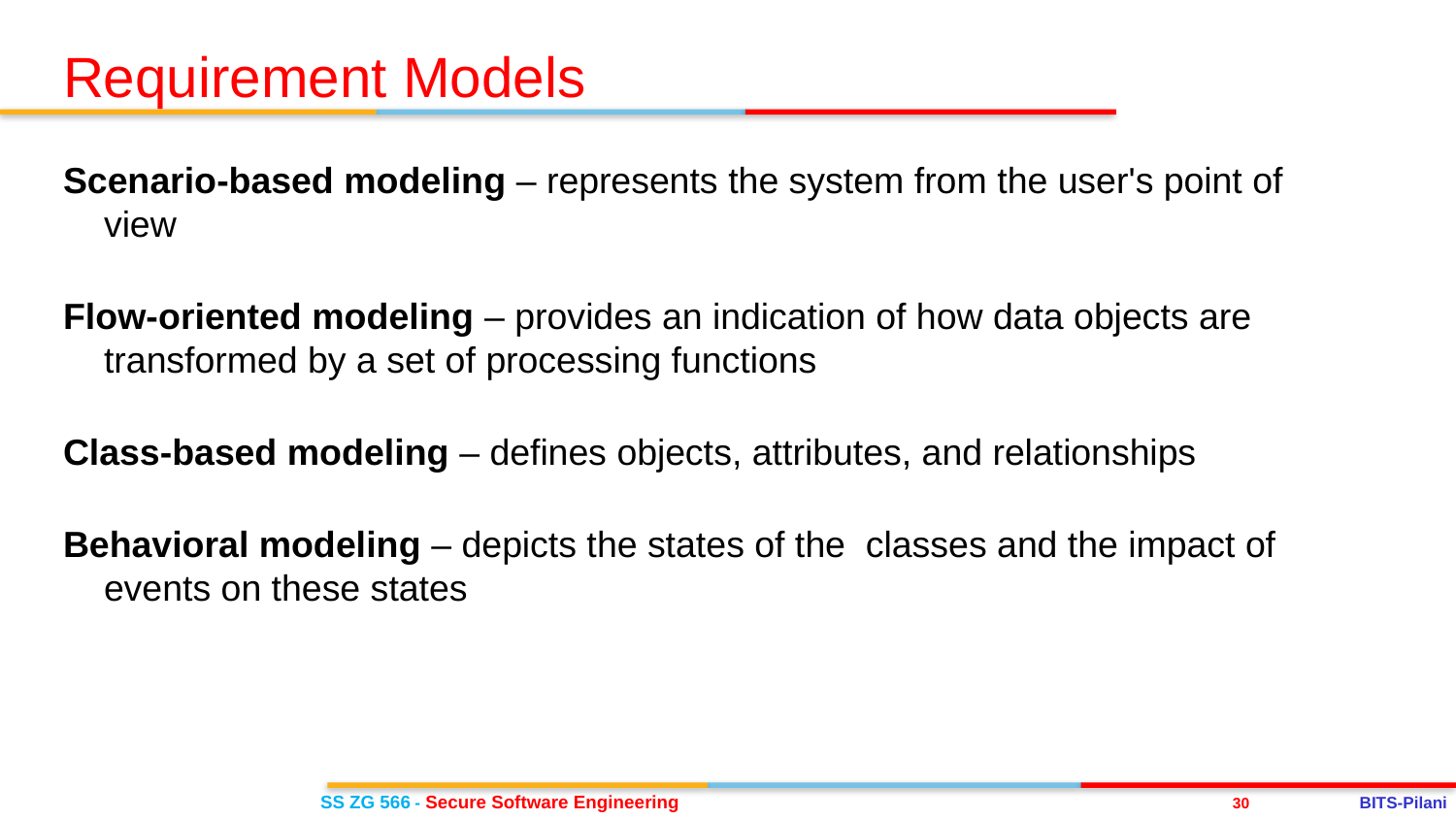

Requirement Models

Scenario-based modeling – represents the system from the user's point of view
Flow-oriented modeling – provides an indication of how data objects are transformed by a set of processing functions
Class-based modeling – defines objects, attributes, and relationships
Behavioral modeling – depicts the states of the  classes and the impact of events on these states